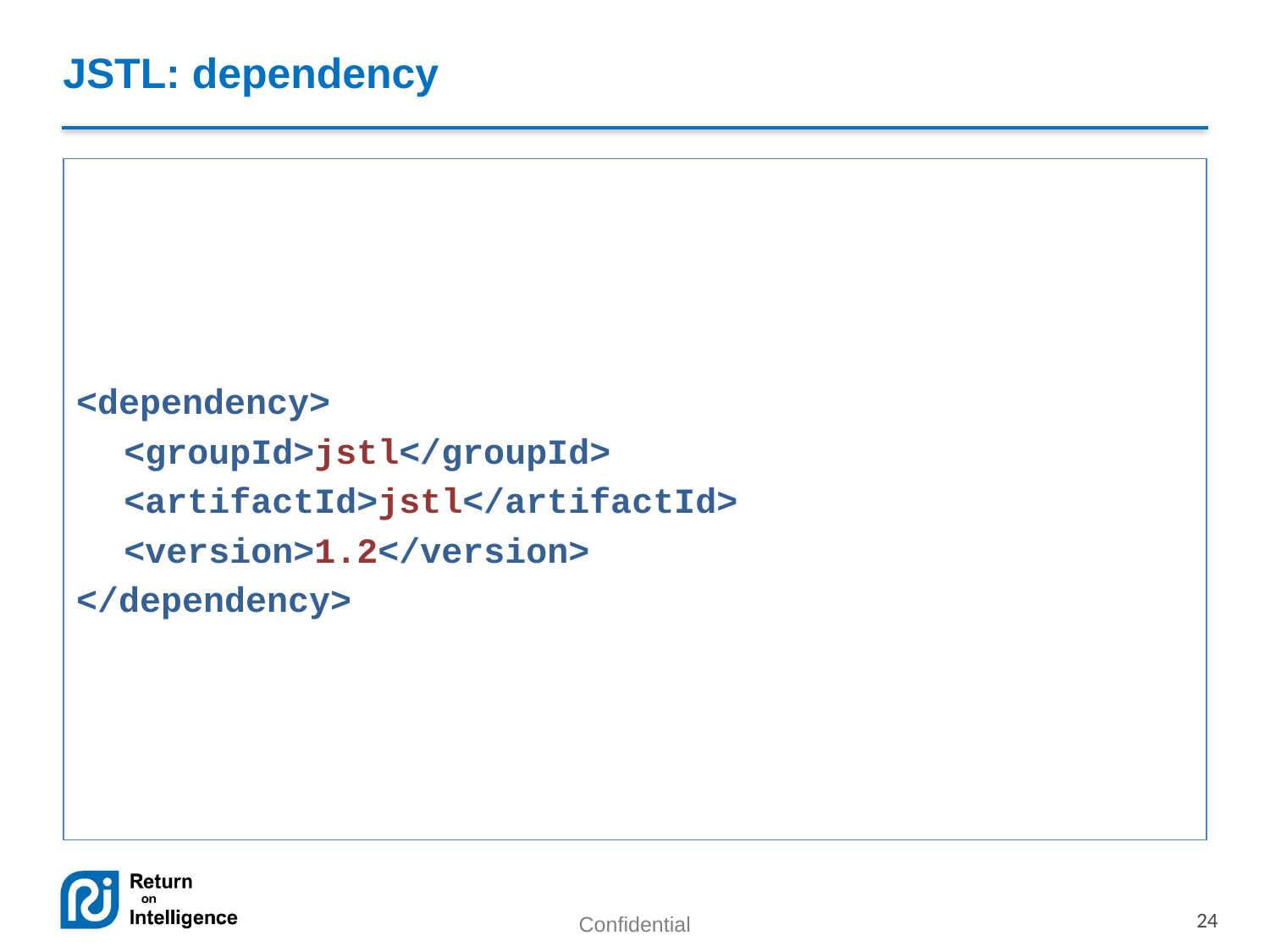

# JSTL: dependency
<dependency>
	<groupId>jstl</groupId>
	<artifactId>jstl</artifactId>
	<version>1.2</version>
</dependency>